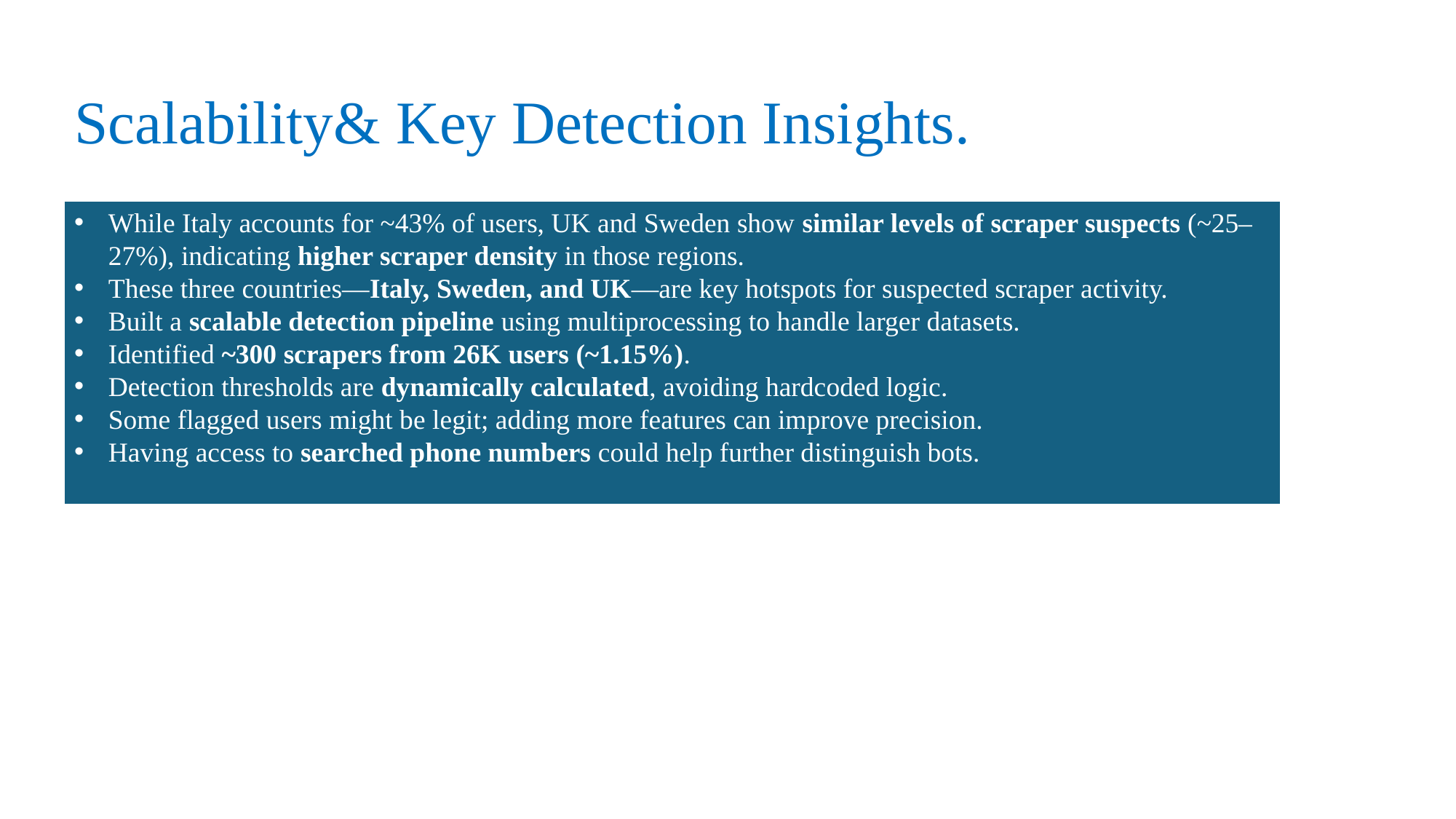

# Scalability& Key Detection Insights.
While Italy accounts for ~43% of users, UK and Sweden show similar levels of scraper suspects (~25–27%), indicating higher scraper density in those regions.
These three countries—Italy, Sweden, and UK—are key hotspots for suspected scraper activity.
Built a scalable detection pipeline using multiprocessing to handle larger datasets.
Identified ~300 scrapers from 26K users (~1.15%).
Detection thresholds are dynamically calculated, avoiding hardcoded logic.
Some flagged users might be legit; adding more features can improve precision.
Having access to searched phone numbers could help further distinguish bots.